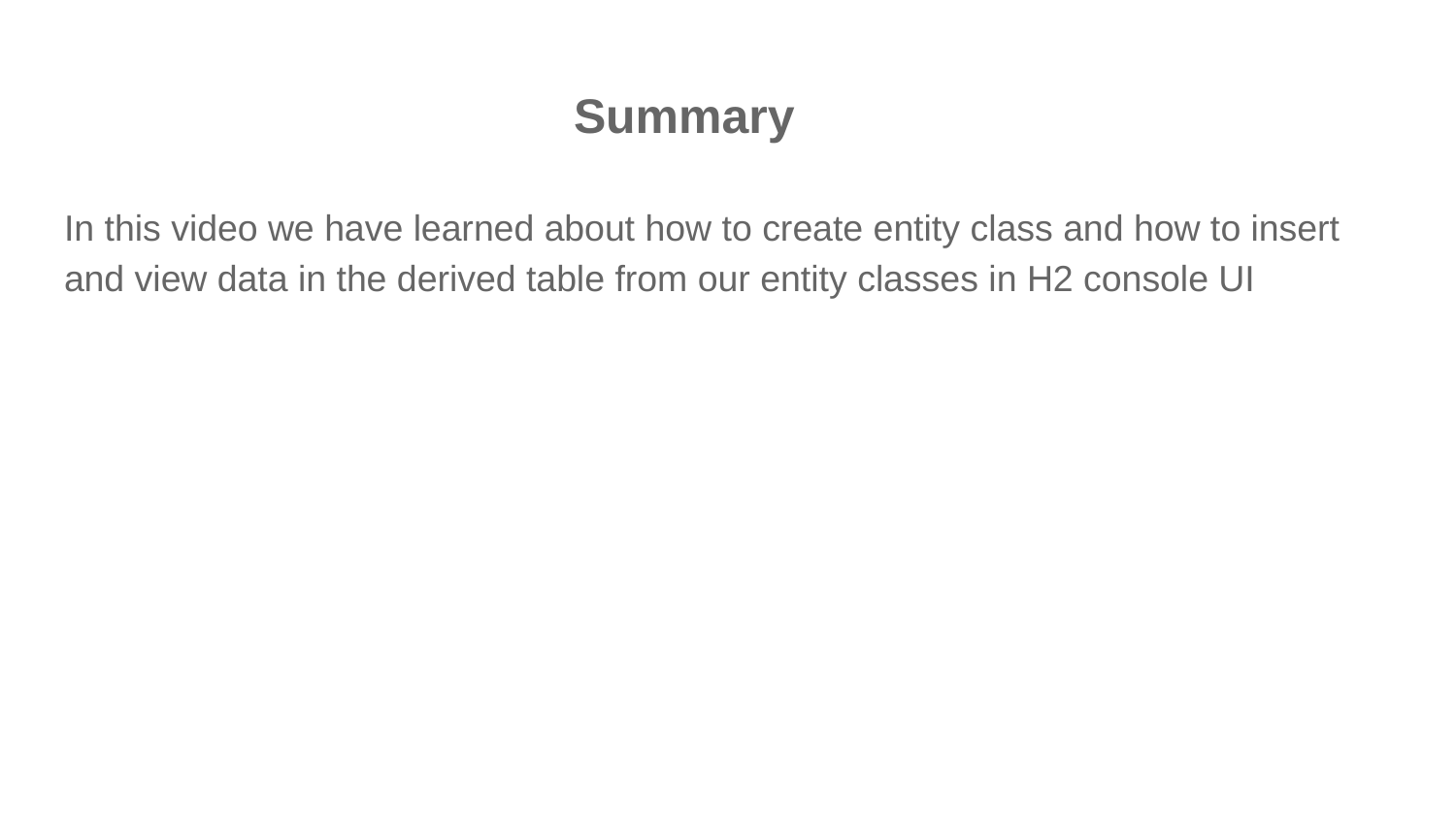

# Summary
In this video we have learned about how to create entity class and how to insert and view data in the derived table from our entity classes in H2 console UI